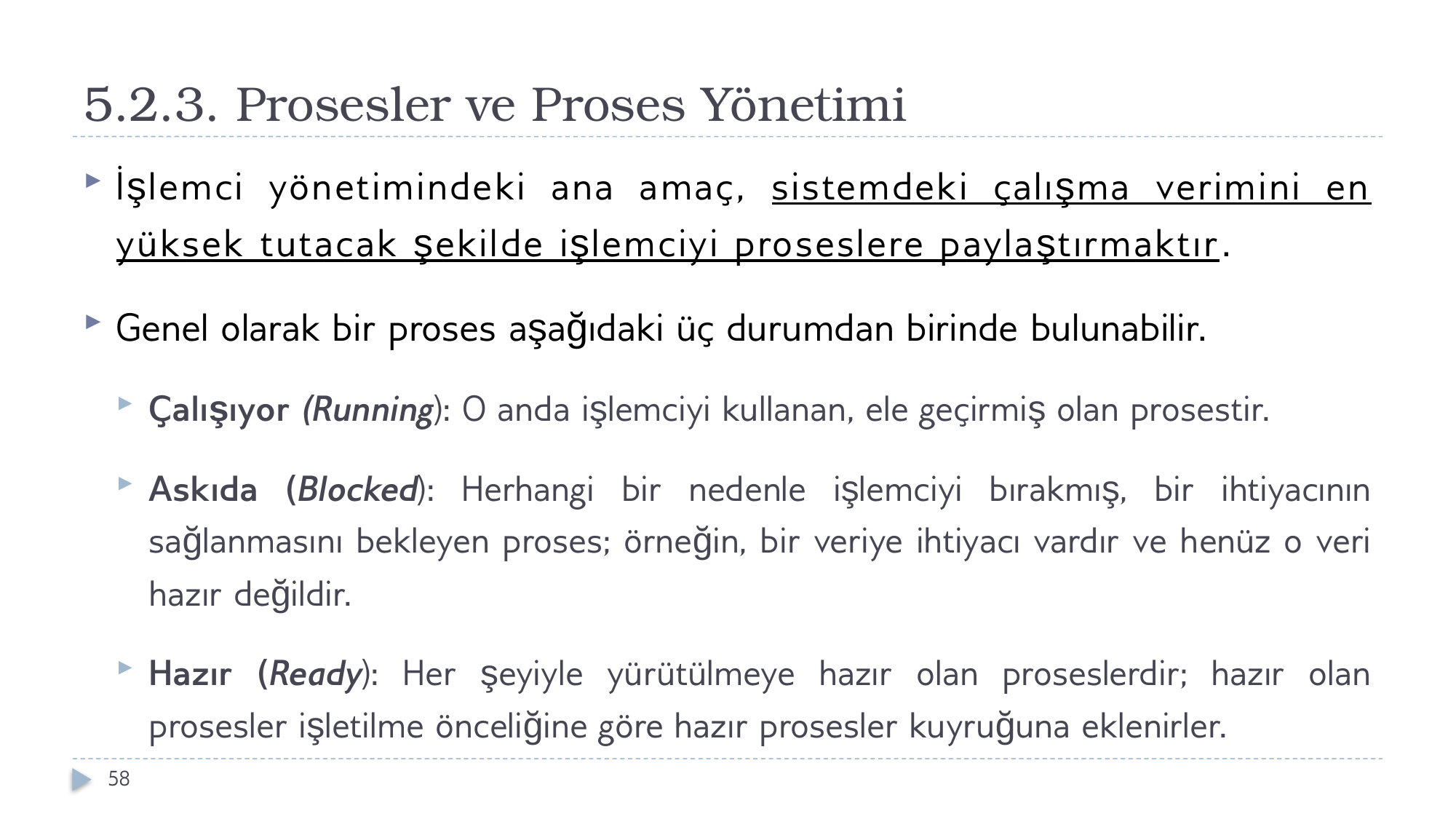

# 5.2.3. Prosesler ve Proses Yönetimi
İşlemci yönetimindeki ana amaç, sistemdeki çalışma verimini en yüksek tutacak şekil­de işlemciyi proseslere paylaştırmaktır.
Genel olarak bir proses aşağıdaki üç durumdan birinde bulunabilir.
Çalışıyor (Running): O anda işlemciyi kullanan, ele geçirmiş olan prosestir.
Askıda (Blocked): Herhangi bir nedenle işlemciyi bırakmış, bir ihtiyacının sağlanmasını bekleyen proses; örneğin, bir veriye ihtiyacı vardır ve henüz o veri hazır değildir.
Hazır (Ready): Her şeyiyle yürütülmeye hazır olan proseslerdir; hazır olan prosesler işletilme önceliğine göre hazır prosesler kuyruğuna eklenirler.
58